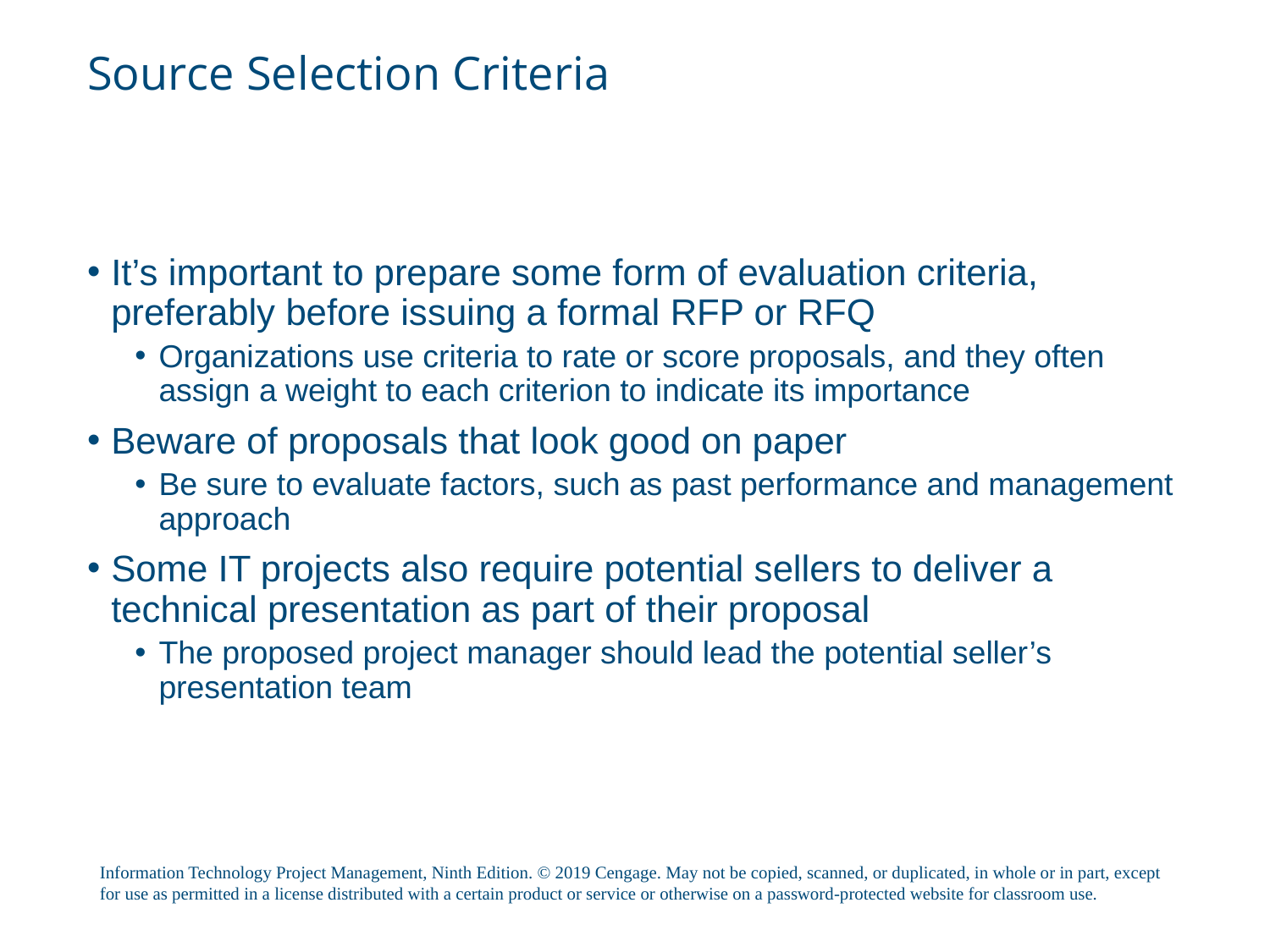

# Source Selection Criteria
It’s important to prepare some form of evaluation criteria, preferably before issuing a formal RFP or RFQ
Organizations use criteria to rate or score proposals, and they often assign a weight to each criterion to indicate its importance
Beware of proposals that look good on paper
Be sure to evaluate factors, such as past performance and management approach
Some IT projects also require potential sellers to deliver a technical presentation as part of their proposal
The proposed project manager should lead the potential seller’s presentation team
Information Technology Project Management, Ninth Edition. © 2019 Cengage. May not be copied, scanned, or duplicated, in whole or in part, except for use as permitted in a license distributed with a certain product or service or otherwise on a password-protected website for classroom use.